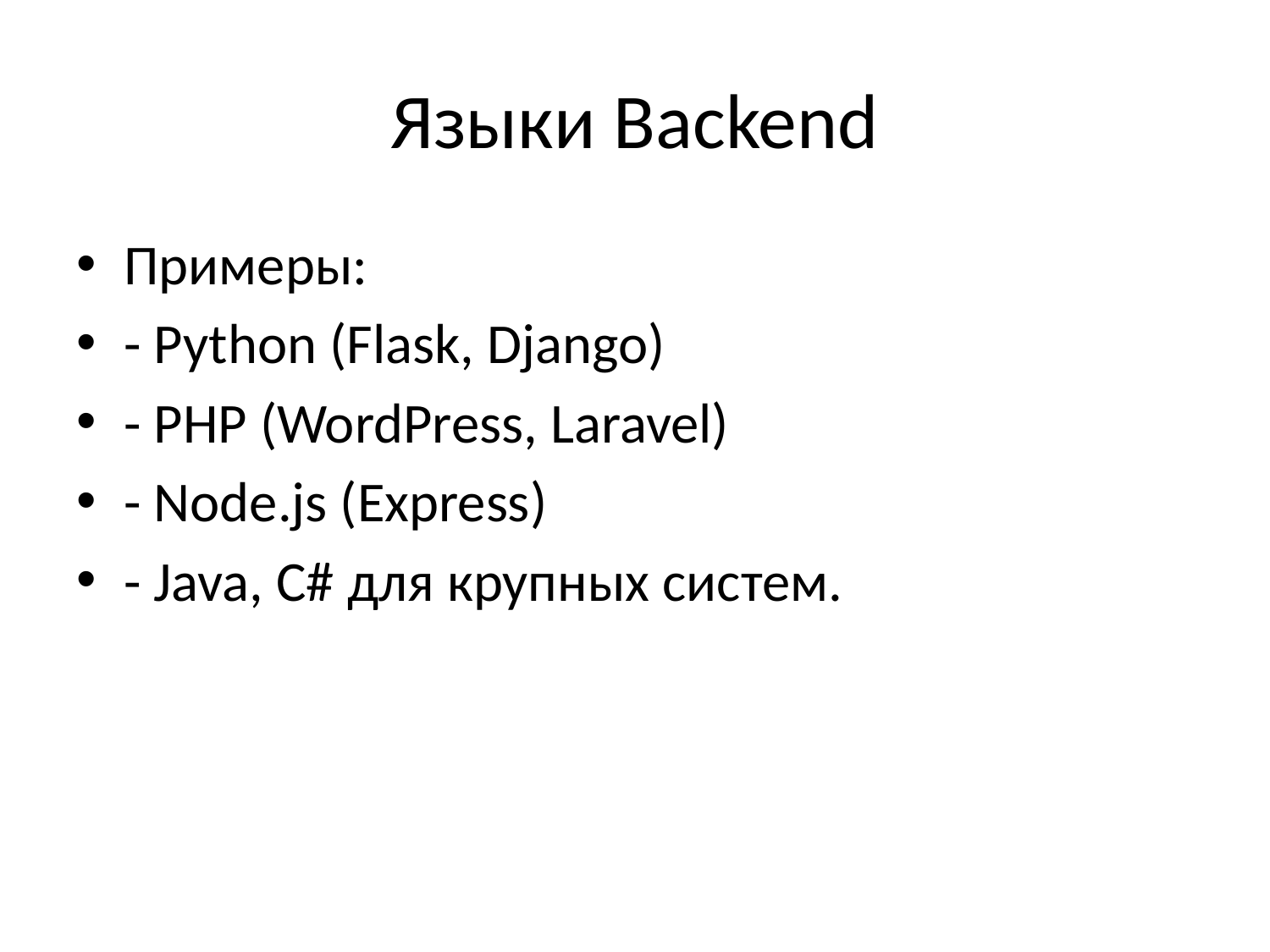

# Языки Backend
Примеры:
- Python (Flask, Django)
- PHP (WordPress, Laravel)
- Node.js (Express)
- Java, C# для крупных систем.